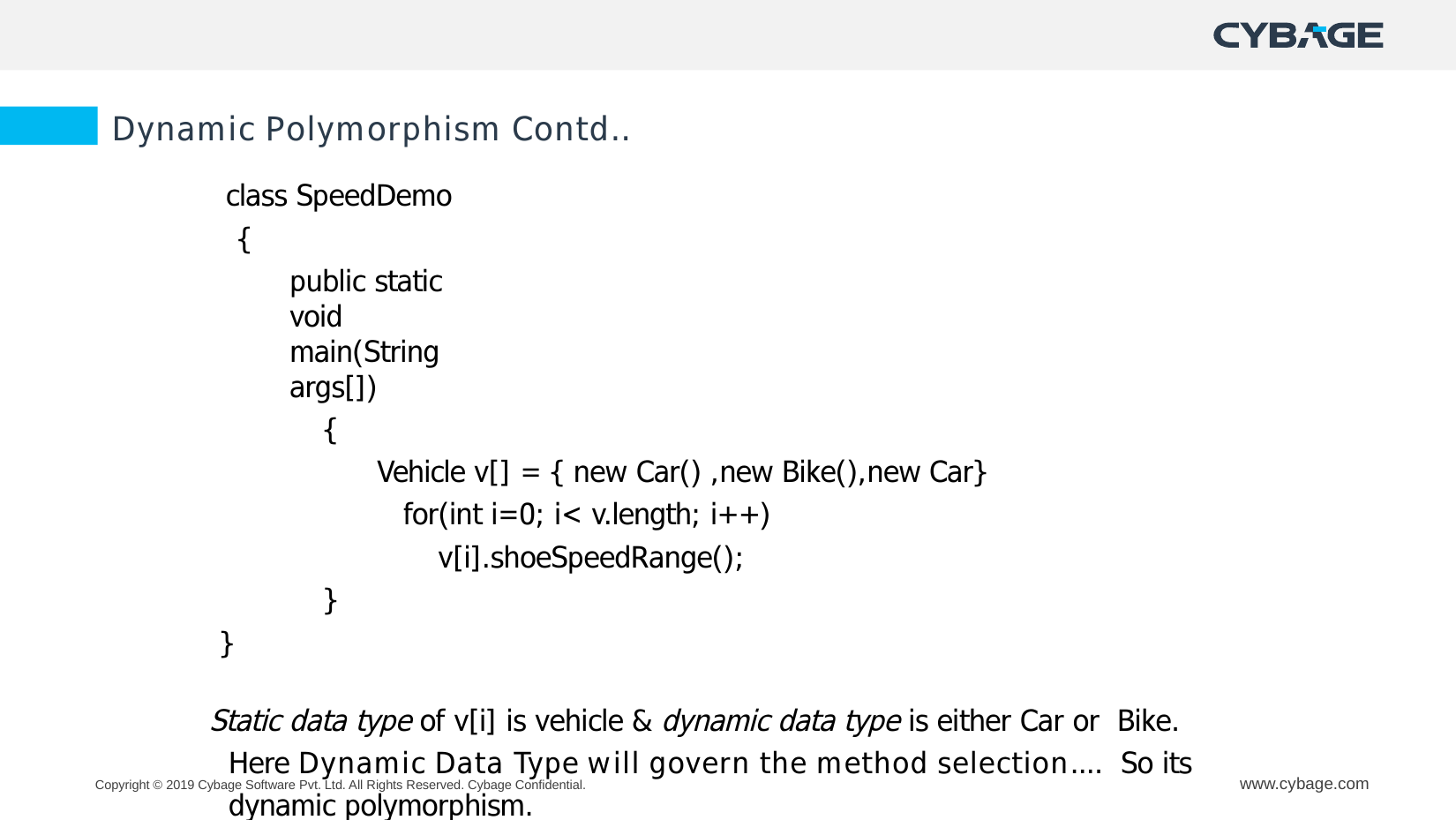

Dynamic Polymorphism Contd..

class SpeedDemo
{
public static void main(String args[])
{
Vehicle v[] = { new Car() ,new Bike(),new Car}  for(int i=0; i< v.length; i++)
v[i].shoeSpeedRange();
}
}

Static data type of v[i] is vehicle & dynamic data type is either Car or  Bike. Here Dynamic Data Type will govern the method selection….  So its dynamic polymorphism.